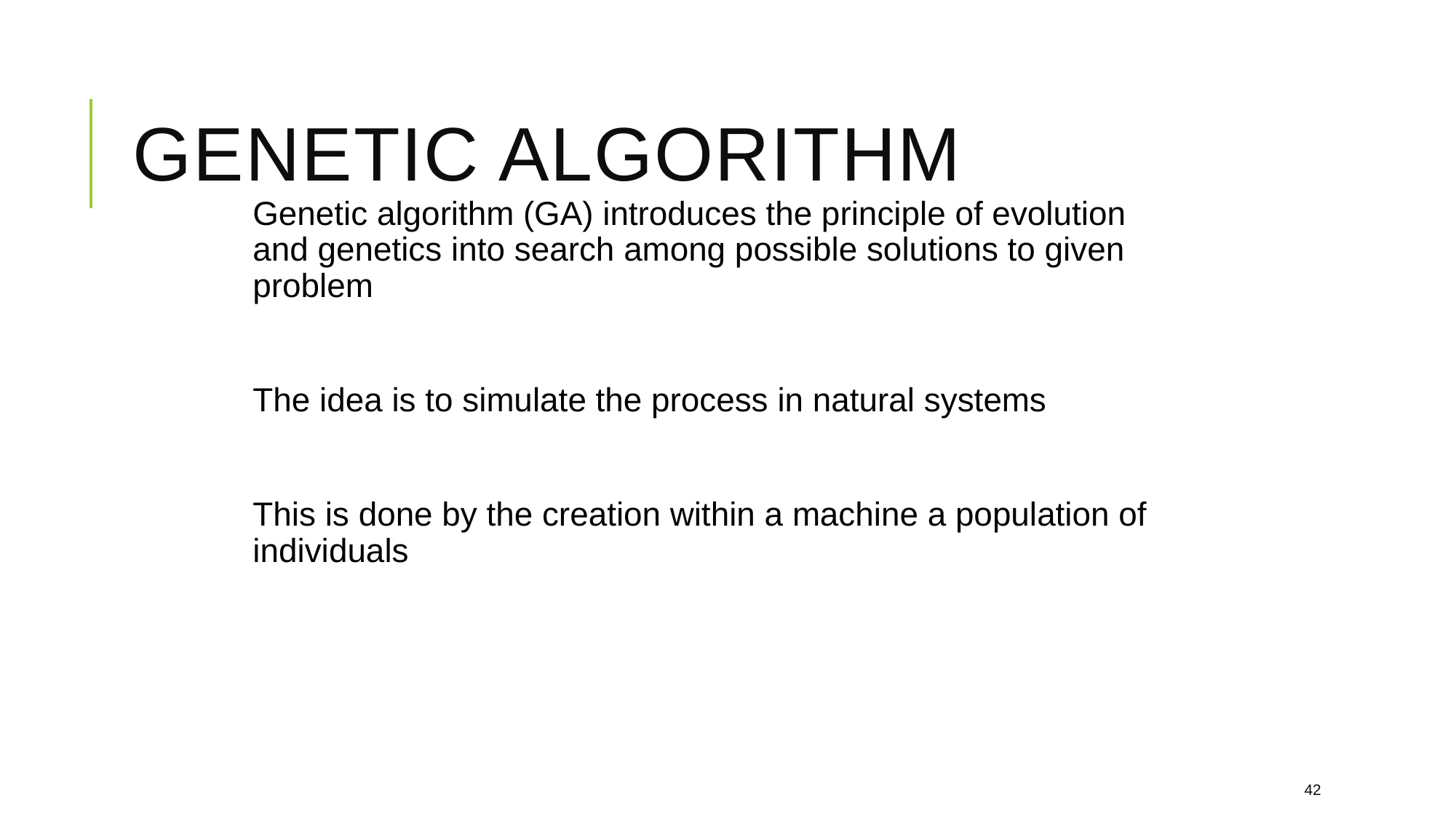

# Genetic Algorithm
Genetic algorithm (GA) introduces the principle of evolution and genetics into search among possible solutions to given problem

The idea is to simulate the process in natural systems

This is done by the creation within a machine a population of individuals

42